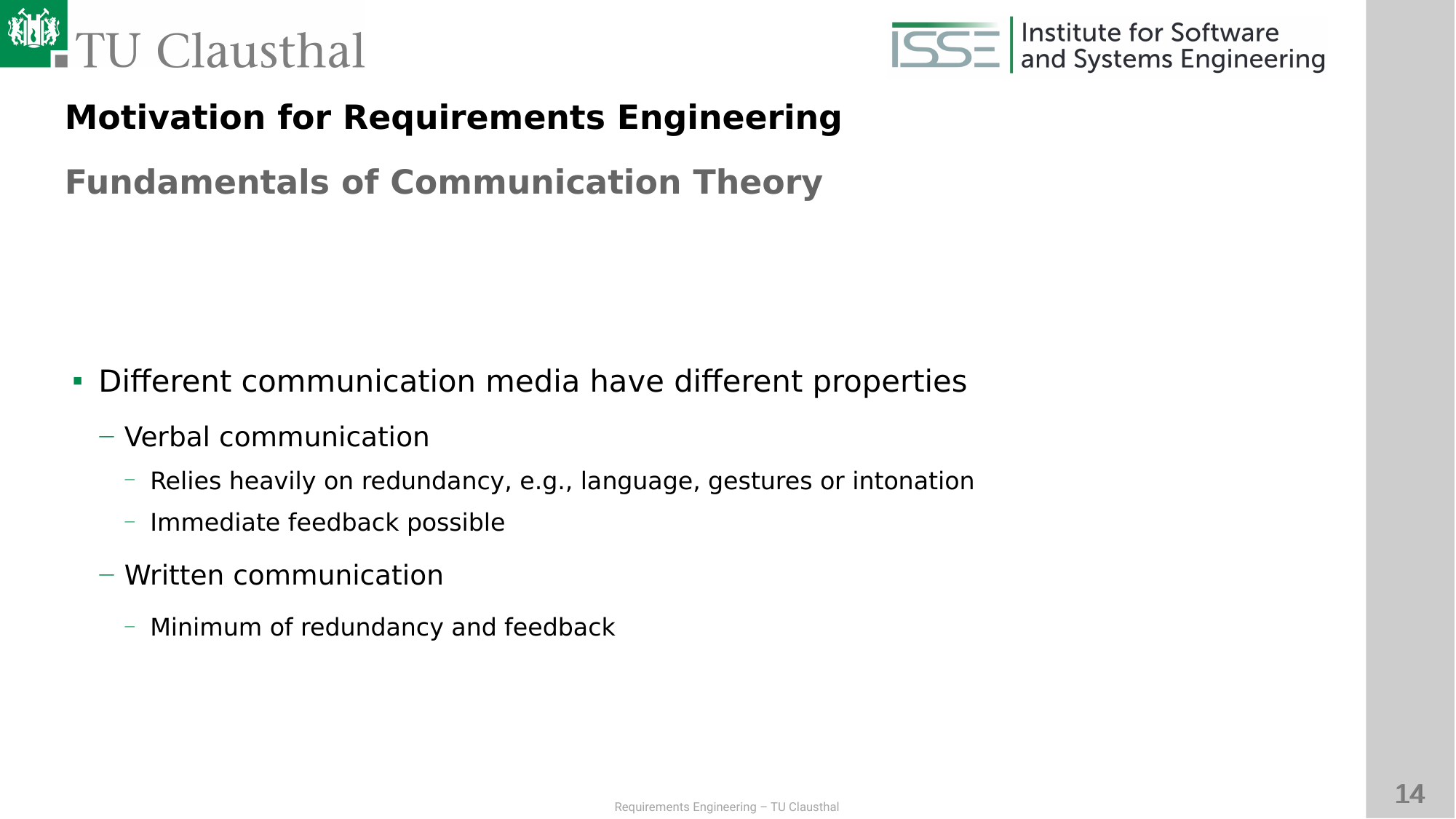

Motivation for Requirements Engineering
Fundamentals of Communication Theory

# Different communication media have different properties
Verbal communication
Relies heavily on redundancy, e.g., language, gestures or intonation
Immediate feedback possible
Written communication
Minimum of redundancy and feedback